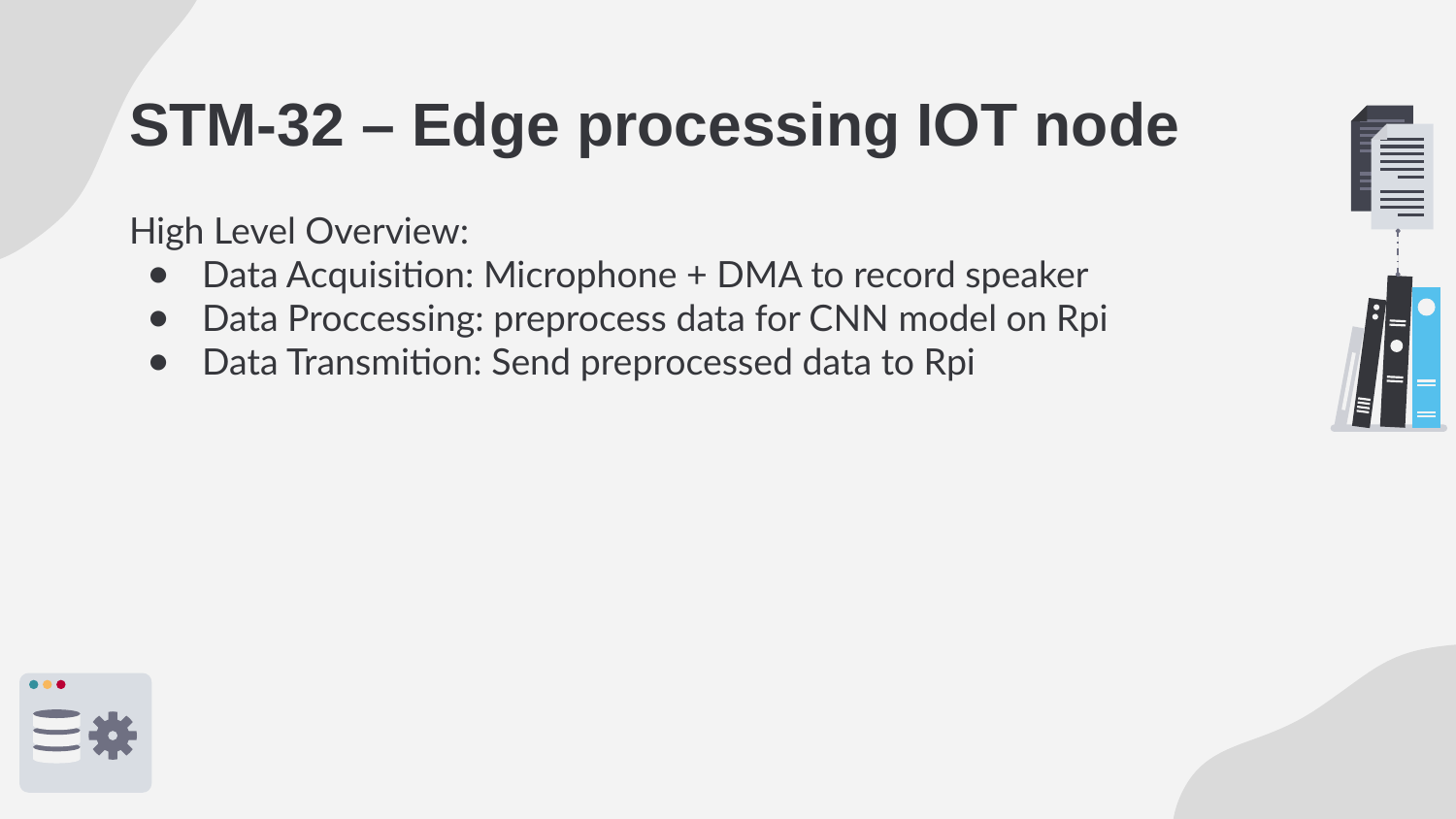

# STM-32 – Edge processing IOT node
High Level Overview:
Data Acquisition: Microphone + DMA to record speaker
Data Proccessing: preprocess data for CNN model on Rpi
Data Transmition: Send preprocessed data to Rpi